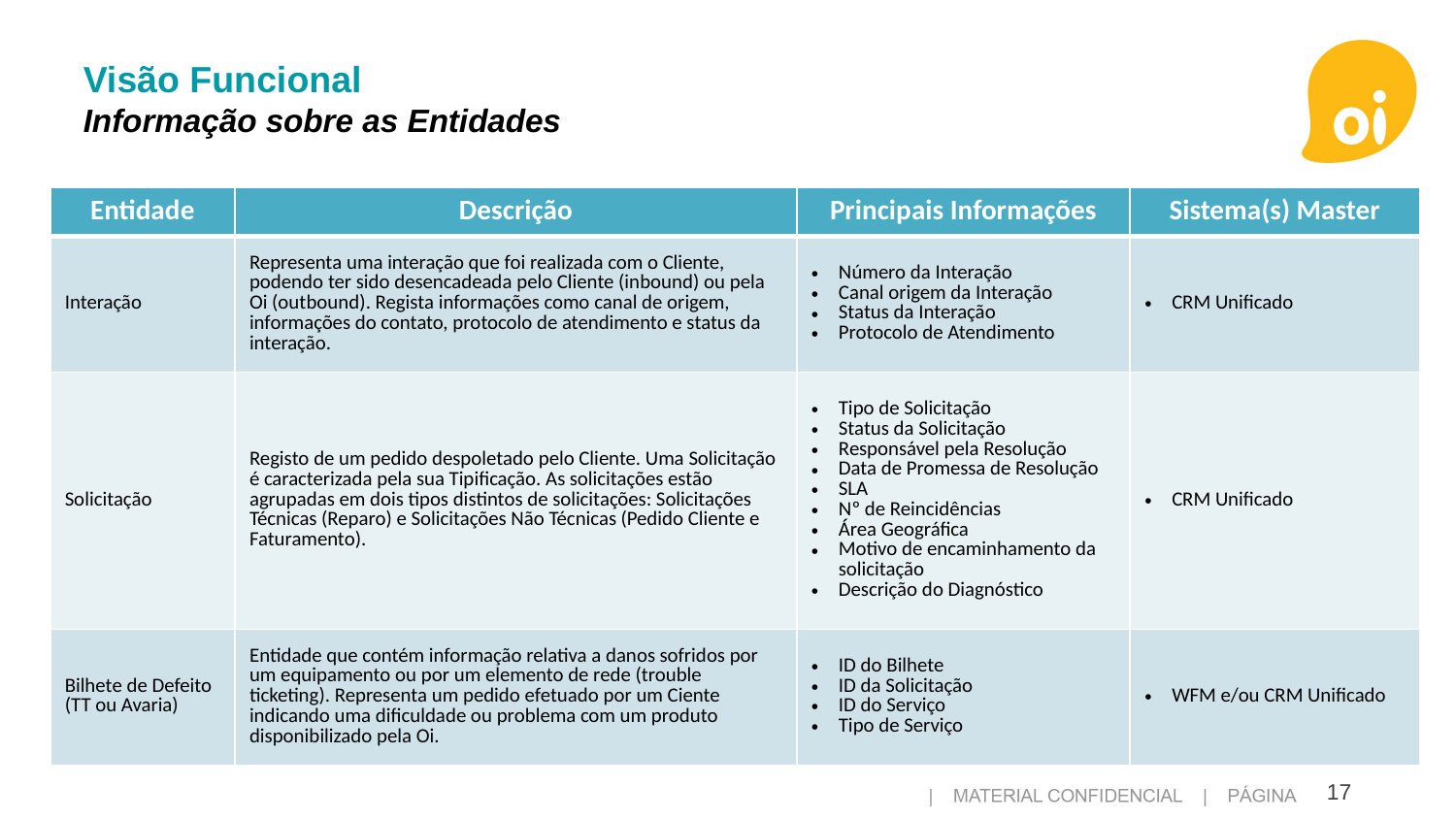

Visão Funcional
Informação sobre as Entidades
| Entidade | Descrição | Principais Informações | Sistema(s) Master |
| --- | --- | --- | --- |
| Interação | Representa uma interação que foi realizada com o Cliente, podendo ter sido desencadeada pelo Cliente (inbound) ou pela Oi (outbound). Regista informações como canal de origem, informações do contato, protocolo de atendimento e status da interação. | Número da Interação Canal origem da Interação Status da Interação Protocolo de Atendimento | CRM Unificado |
| Solicitação | Registo de um pedido despoletado pelo Cliente. Uma Solicitação é caracterizada pela sua Tipificação. As solicitações estão agrupadas em dois tipos distintos de solicitações: Solicitações Técnicas (Reparo) e Solicitações Não Técnicas (Pedido Cliente e Faturamento). | Tipo de Solicitação Status da Solicitação Responsável pela Resolução Data de Promessa de Resolução SLA Nº de Reincidências Área Geográfica Motivo de encaminhamento da solicitação Descrição do Diagnóstico | CRM Unificado |
| Bilhete de Defeito (TT ou Avaria) | Entidade que contém informação relativa a danos sofridos por um equipamento ou por um elemento de rede (trouble ticketing). Representa um pedido efetuado por um Ciente indicando uma dificuldade ou problema com um produto disponibilizado pela Oi. | ID do Bilhete ID da Solicitação ID do Serviço Tipo de Serviço | WFM e/ou CRM Unificado |
17